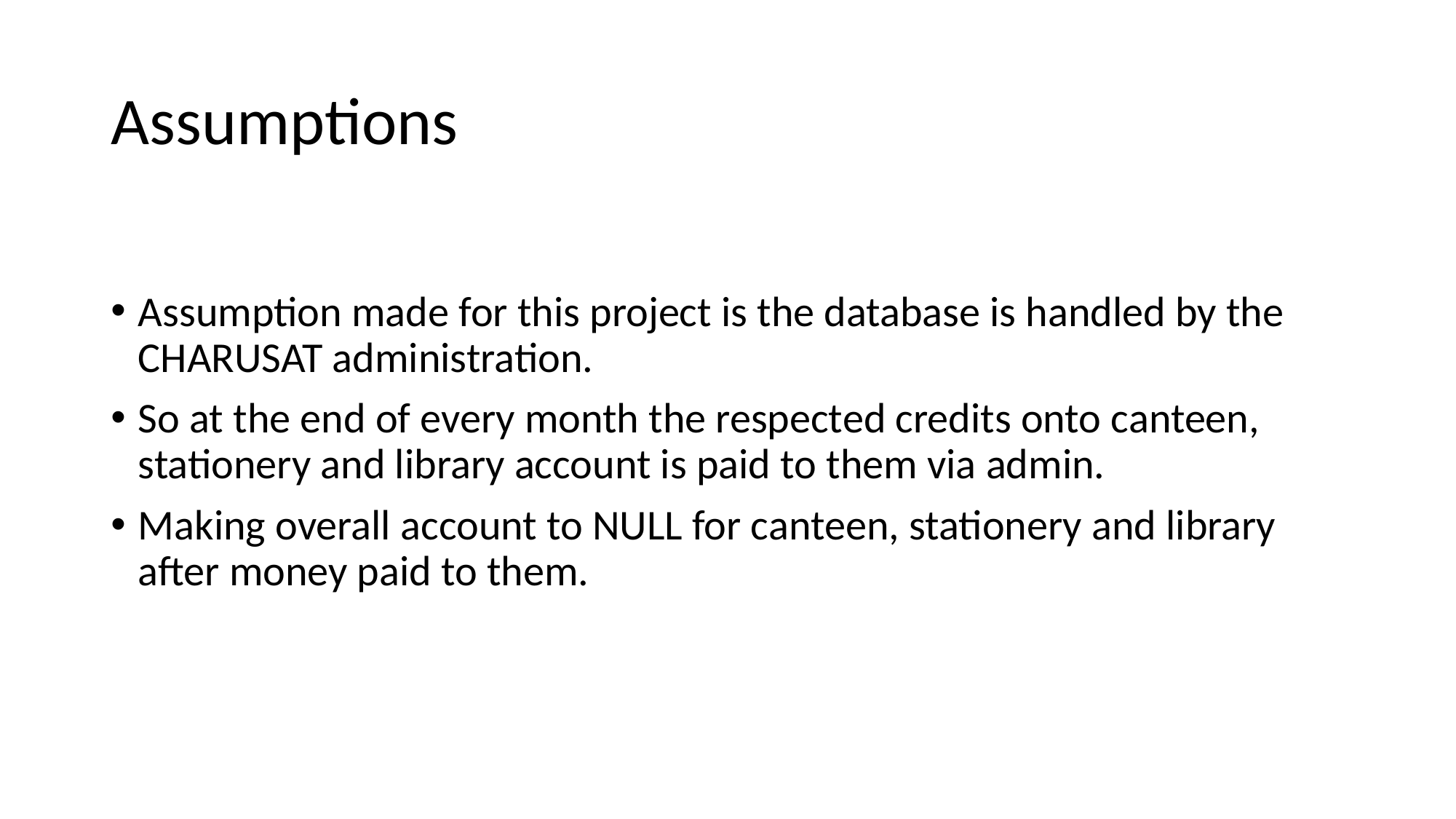

# Assumptions

Assumption made for this project is the database is handled by the CHARUSAT administration.
So at the end of every month the respected credits onto canteen, stationery and library account is paid to them via admin.
Making overall account to NULL for canteen, stationery and library after money paid to them.